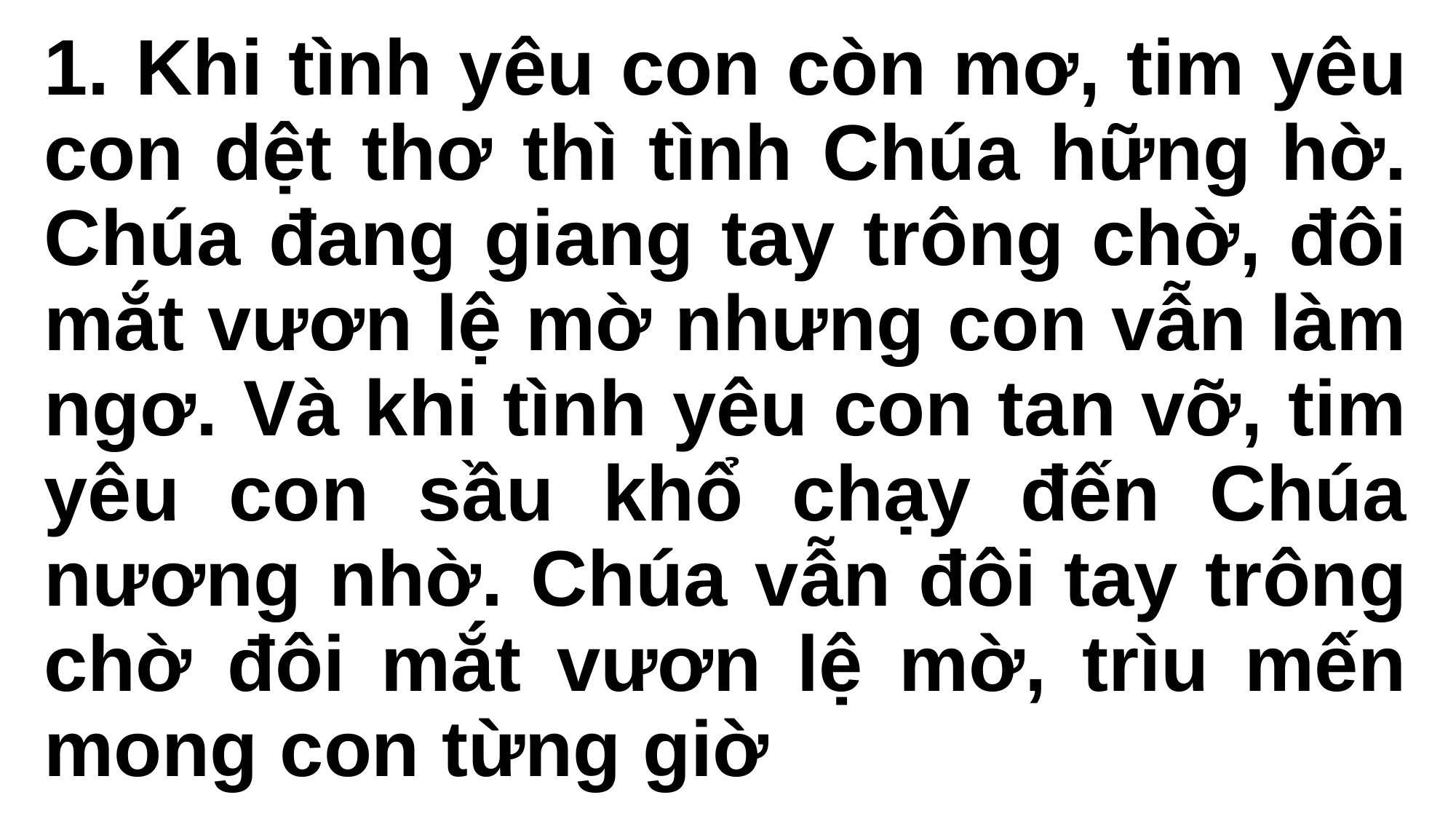

1. Khi tình yêu con còn mơ, tim yêu con dệt thơ thì tình Chúa hững hờ. Chúa đang giang tay trông chờ, đôi mắt vươn lệ mờ nhưng con vẫn làm ngơ. Và khi tình yêu con tan vỡ, tim yêu con sầu khổ chạy đến Chúa nương nhờ. Chúa vẫn đôi tay trông chờ đôi mắt vươn lệ mờ, trìu mến mong con từng giờ